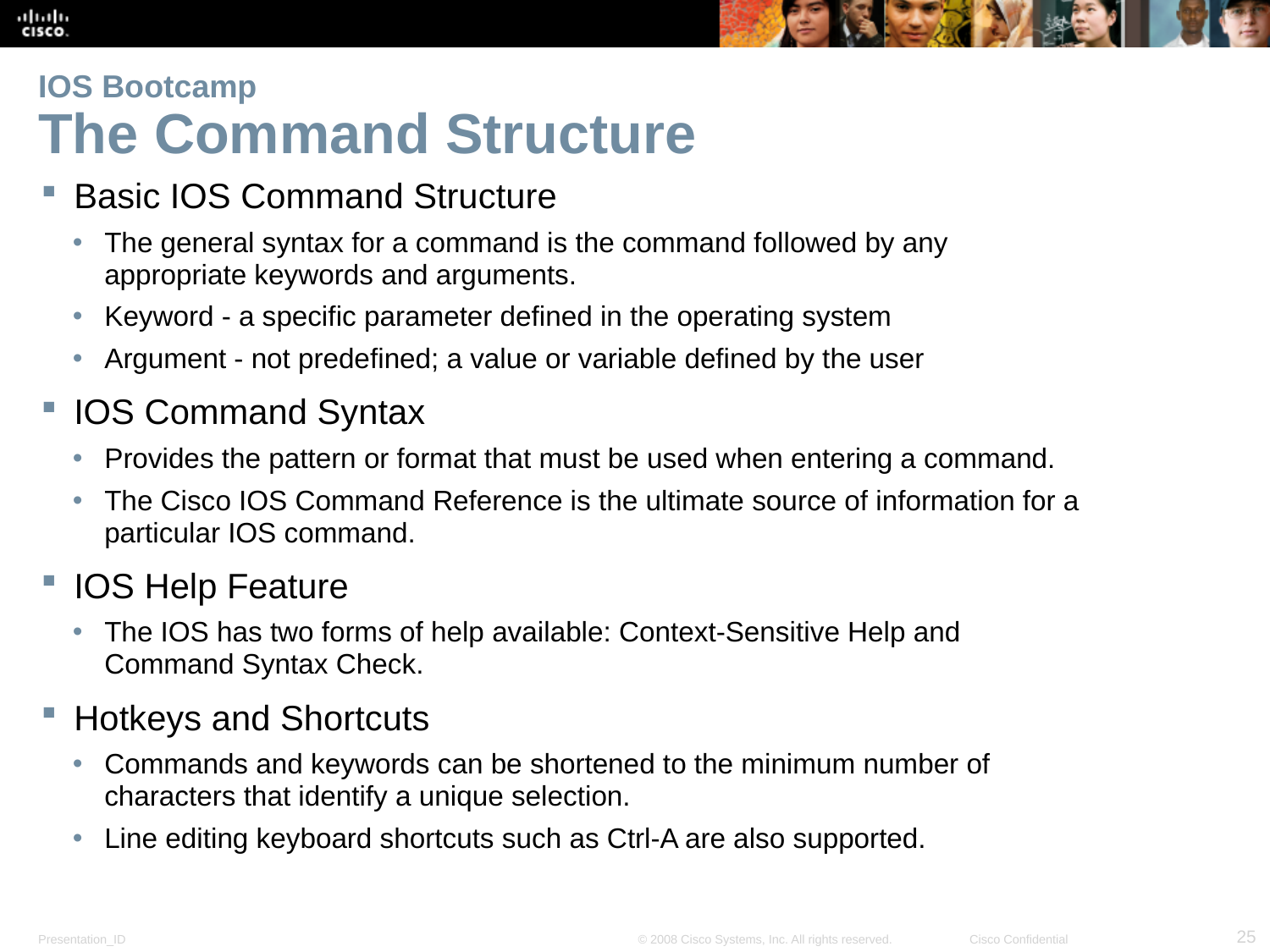

# IOS Bootcamp The Command Structure
Basic IOS Command Structure
The general syntax for a command is the command followed by any appropriate keywords and arguments.
Keyword - a specific parameter defined in the operating system
Argument - not predefined; a value or variable defined by the user
IOS Command Syntax
Provides the pattern or format that must be used when entering a command.
The Cisco IOS Command Reference is the ultimate source of information for a particular IOS command.
IOS Help Feature
The IOS has two forms of help available: Context-Sensitive Help and Command Syntax Check.
Hotkeys and Shortcuts
Commands and keywords can be shortened to the minimum number of characters that identify a unique selection.
Line editing keyboard shortcuts such as Ctrl-A are also supported.